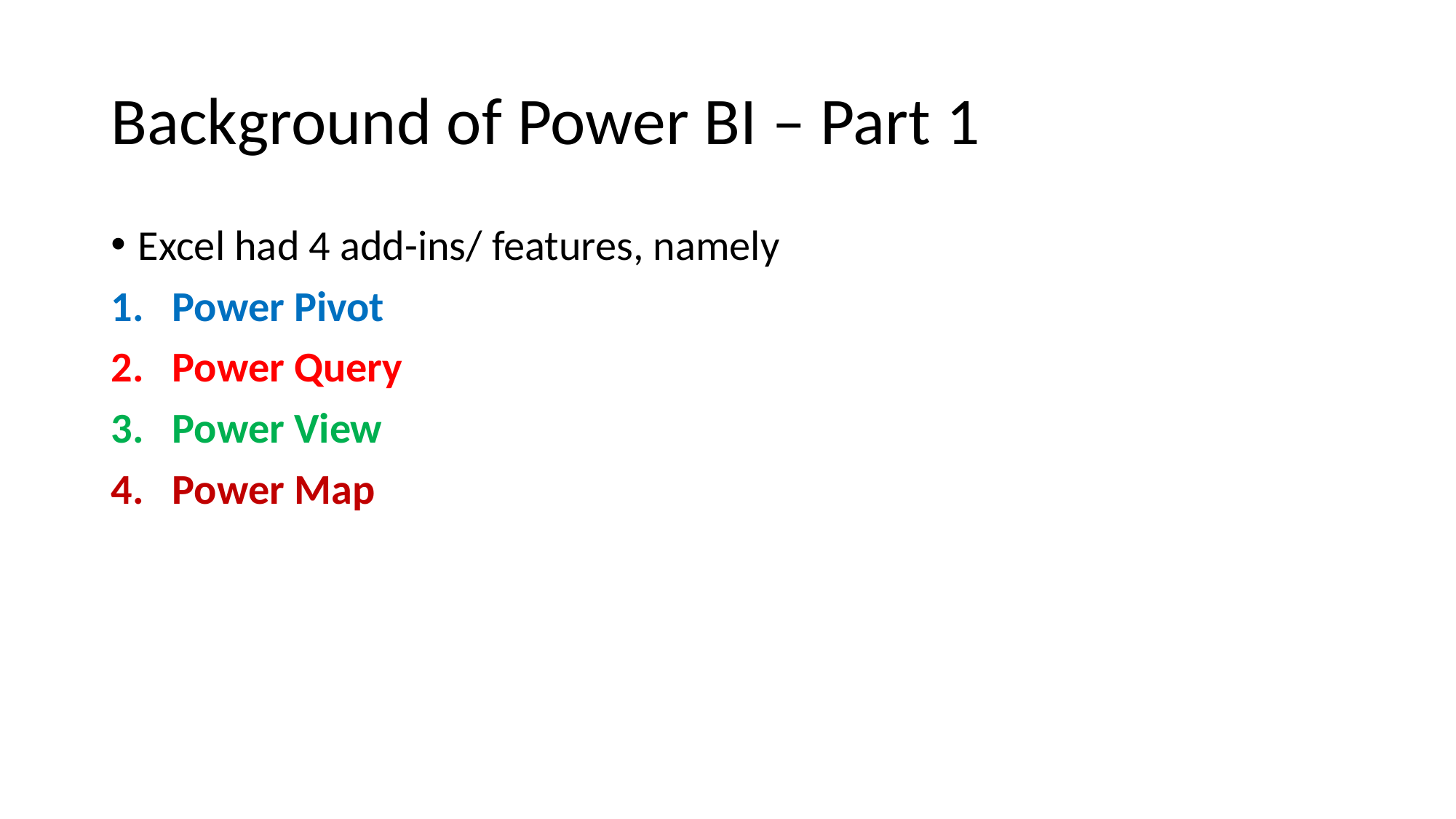

# Background of Power BI – Part 1
Excel had 4 add-ins/ features, namely
Power Pivot
Power Query
Power View
Power Map